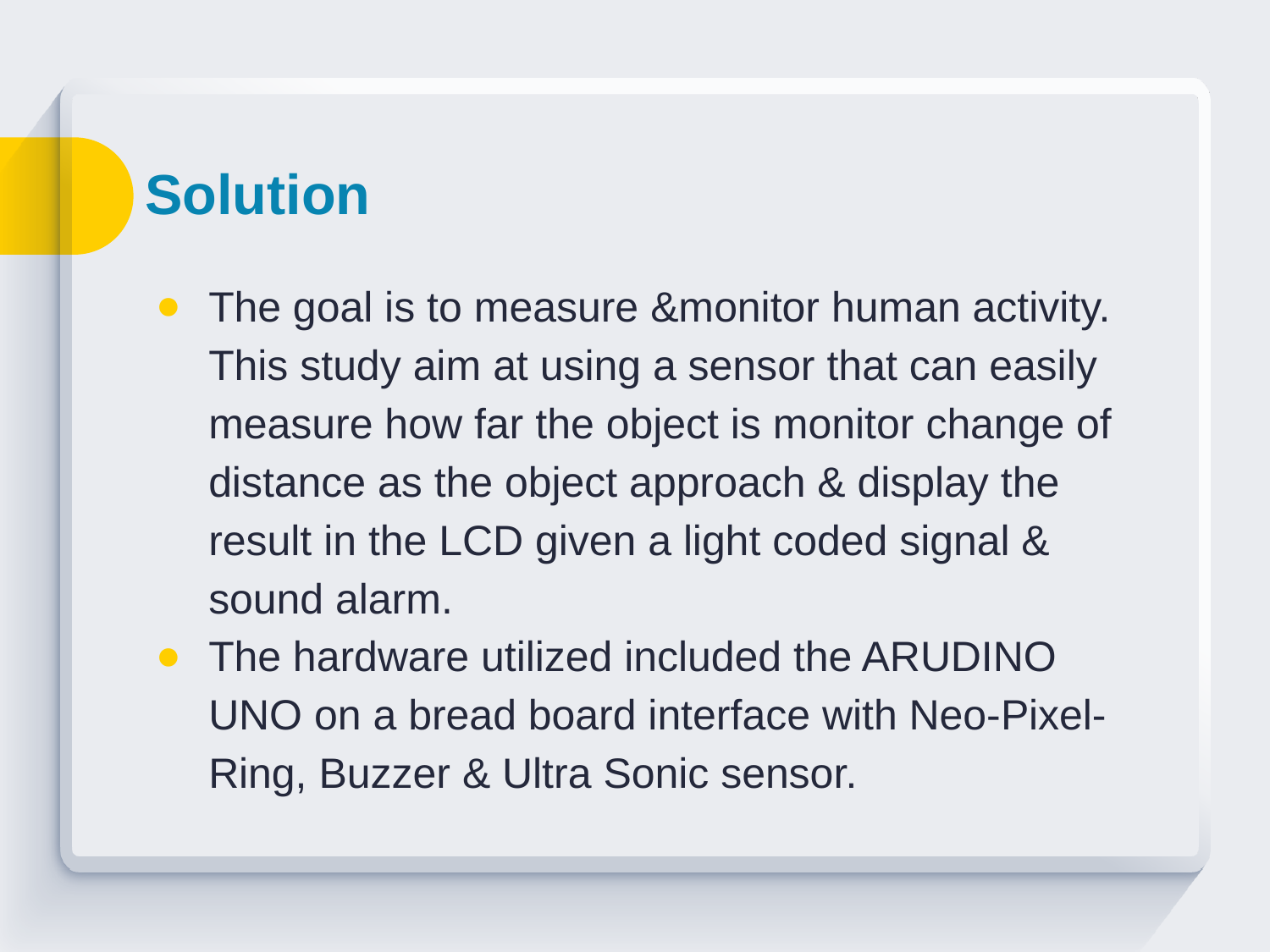

# Solution
The goal is to measure &monitor human activity. This study aim at using a sensor that can easily measure how far the object is monitor change of distance as the object approach & display the result in the LCD given a light coded signal & sound alarm.
The hardware utilized included the ARUDINO  UNO on a bread board interface with Neo-Pixel-Ring, Buzzer & Ultra Sonic sensor.